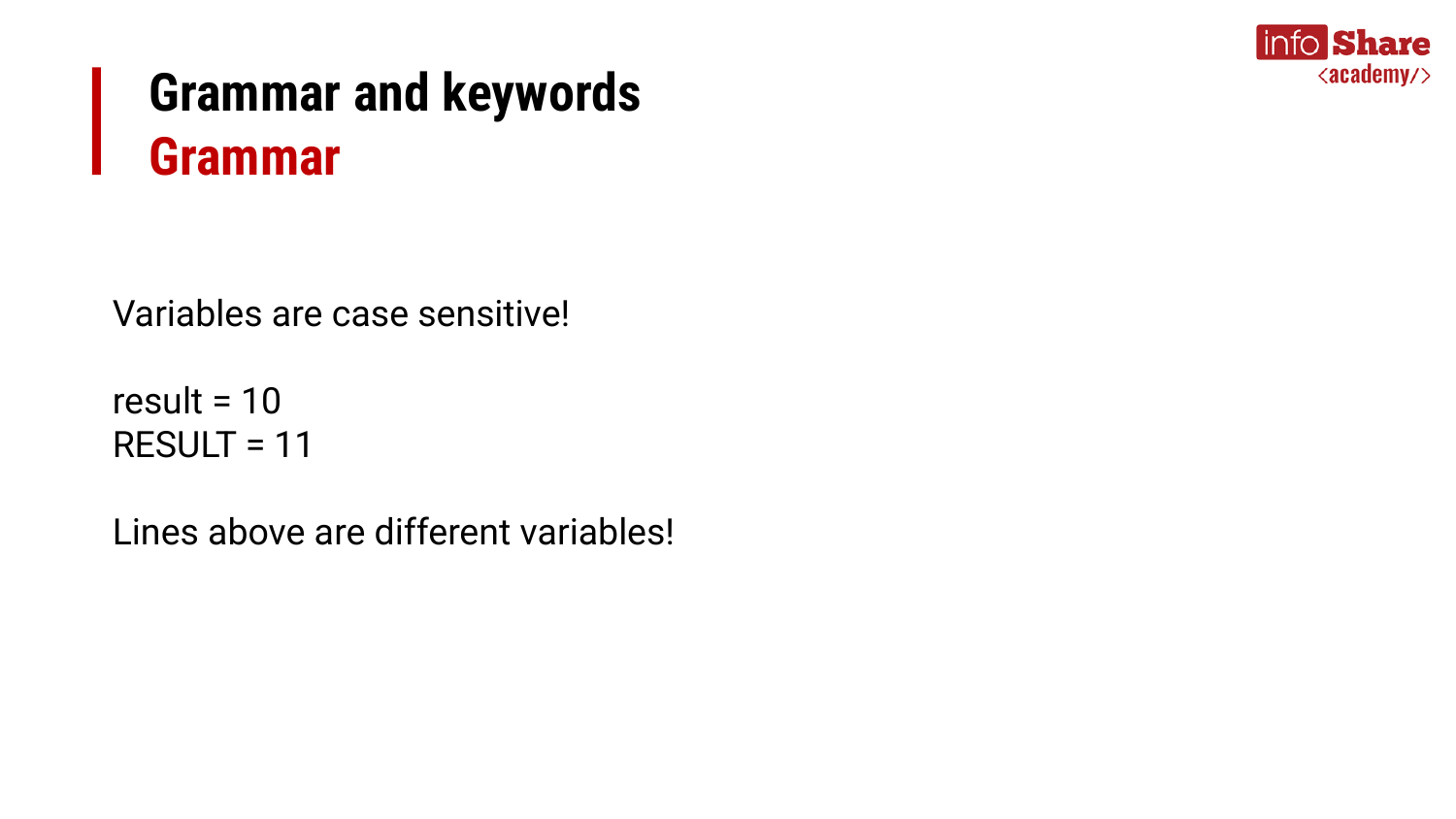

# Grammar and keywords
Grammar

Variables are case sensitive!

result = 10
RESULT = 11

Lines above are different variables!